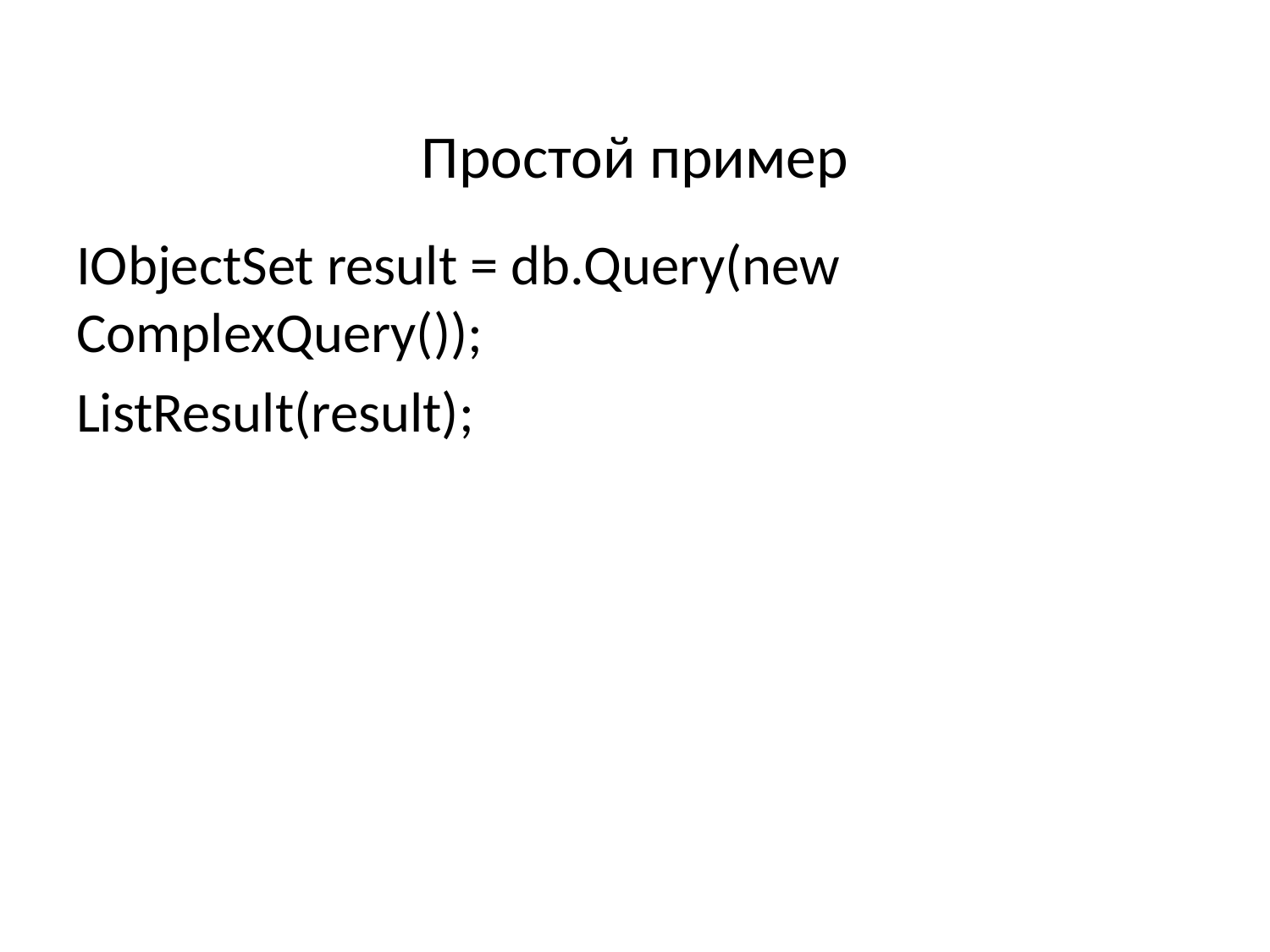

# Простой пример
IObjectSet result = db.Query(new ComplexQuery());
ListResult(result);